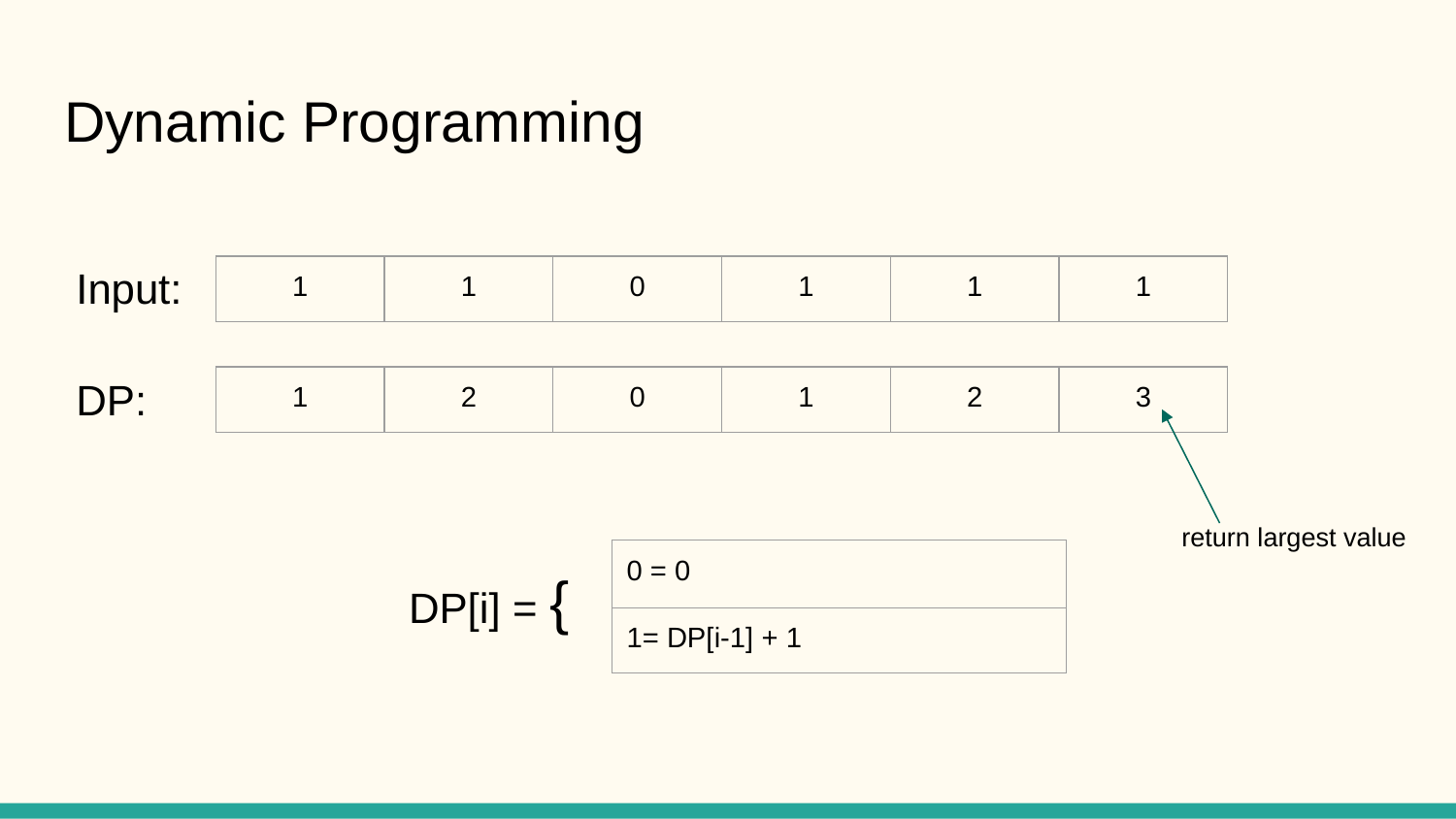

# Dynamic Programming
Input:

| 1 | 1 | 0 | 1 | 1 | 1 |
| --- | --- | --- | --- | --- | --- |
DP:

| 1 | 2 | 0 | 1 | 2 | 3 |
| --- | --- | --- | --- | --- | --- |
return largest value

| 0 = 0 |
| --- |
| 1= DP[i-1] + 1 |
DP[i] = {